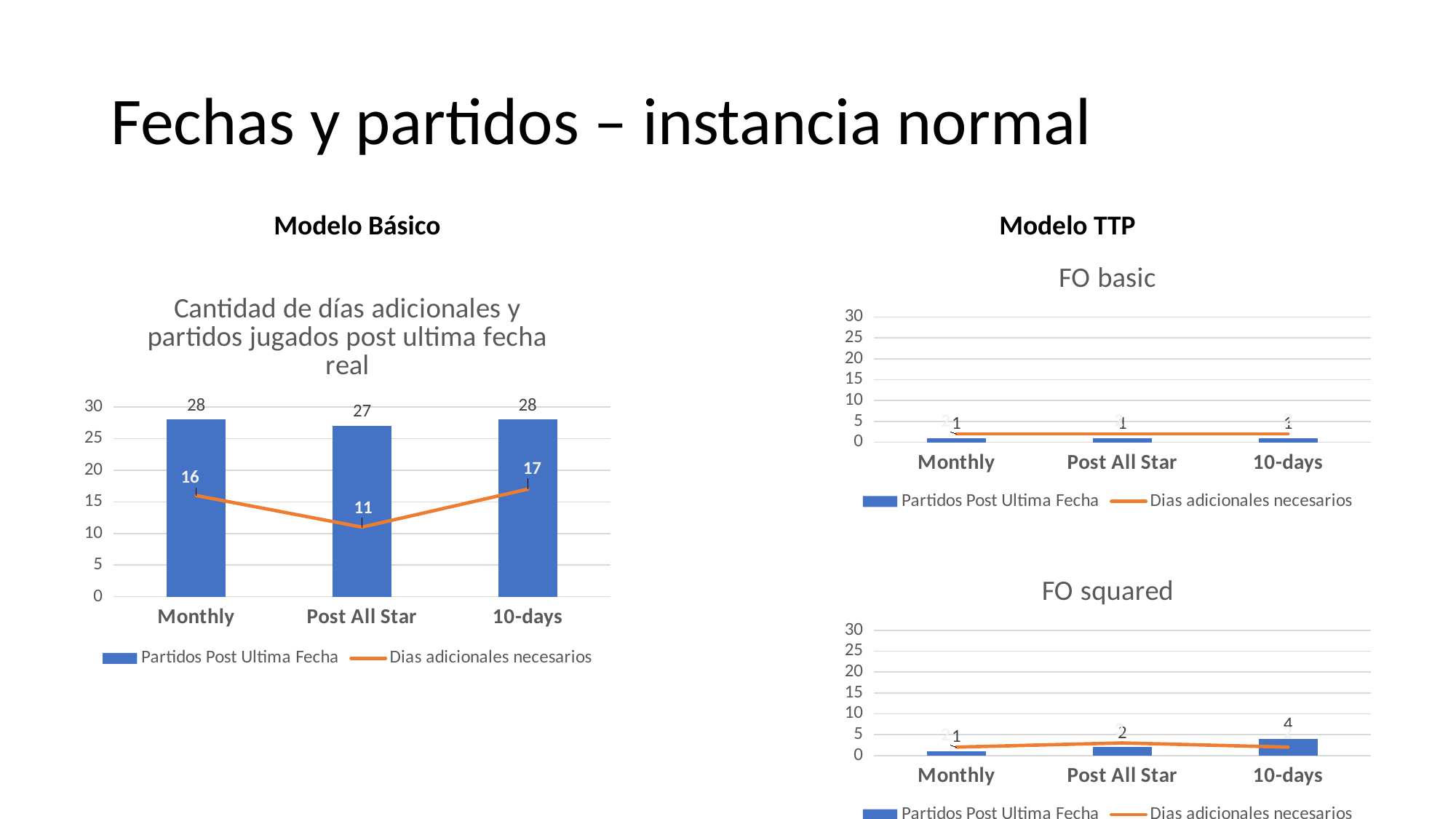

# Fechas y partidos – instancia normal
Modelo Básico
Modelo TTP

### Chart: FO basic

| Category | Partidos Post Ultima Fecha | Dias adicionales necesarios |
|---|---|---|
| Monthly | 1.0 | 2.0 |
| Post All Star | 1.0 | 2.0 |
| 10-days | 1.0 | 2.0 |

### Chart: Cantidad de días adicionales y partidos jugados post ultima fecha real

| Category | Partidos Post Ultima Fecha | Dias adicionales necesarios |
|---|---|---|
| Monthly | 28.0 | 16.0 |
| Post All Star | 27.0 | 11.0 |
| 10-days | 28.0 | 17.0 |

### Chart: FO squared

| Category | Partidos Post Ultima Fecha | Dias adicionales necesarios |
|---|---|---|
| Monthly | 1.0 | 2.0 |
| Post All Star | 2.0 | 3.0 |
| 10-days | 4.0 | 2.0 |